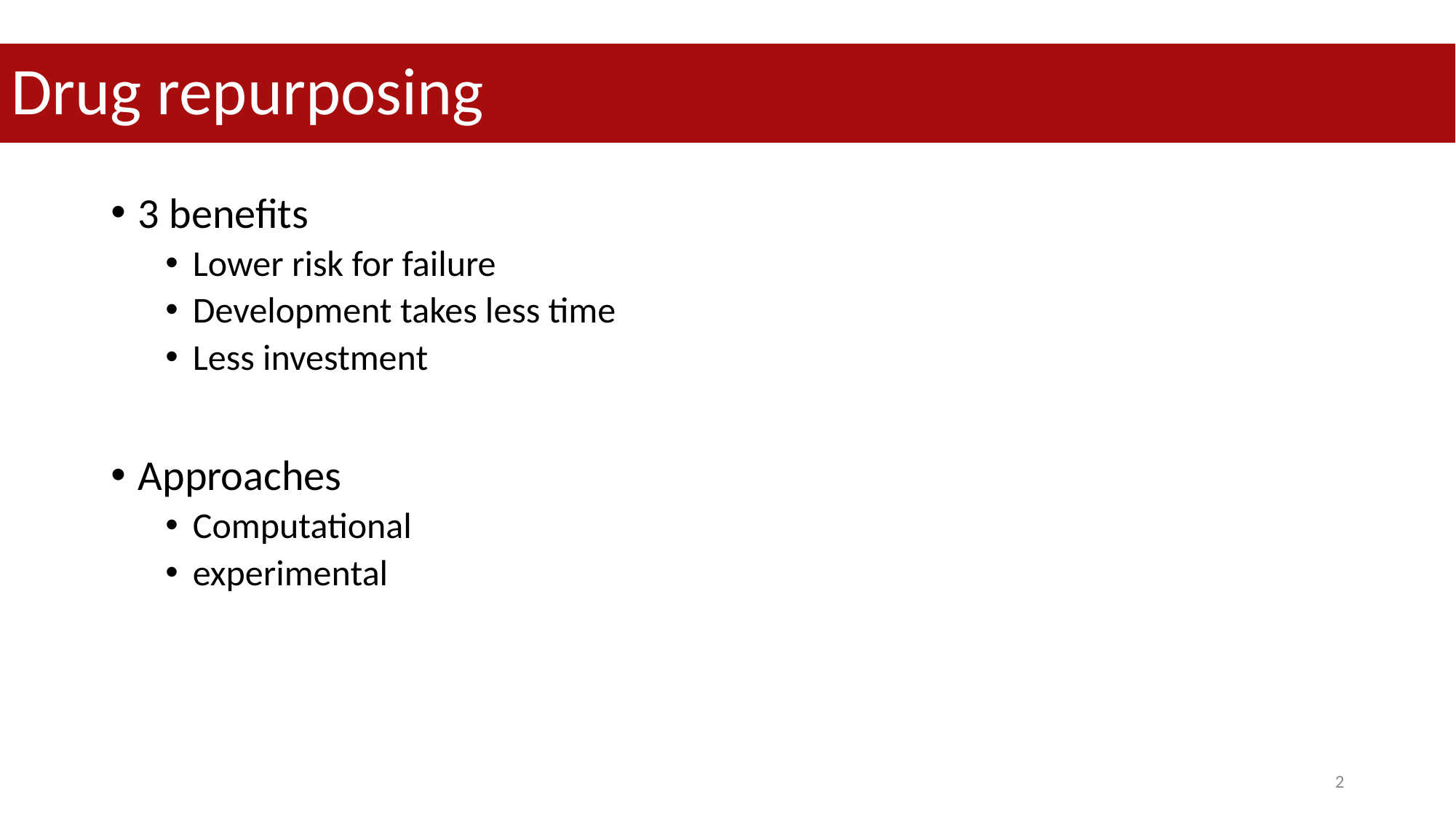

# Drug repurposing
3 benefits
Lower risk for failure
Development takes less time
Less investment

Approaches
Computational
experimental
2